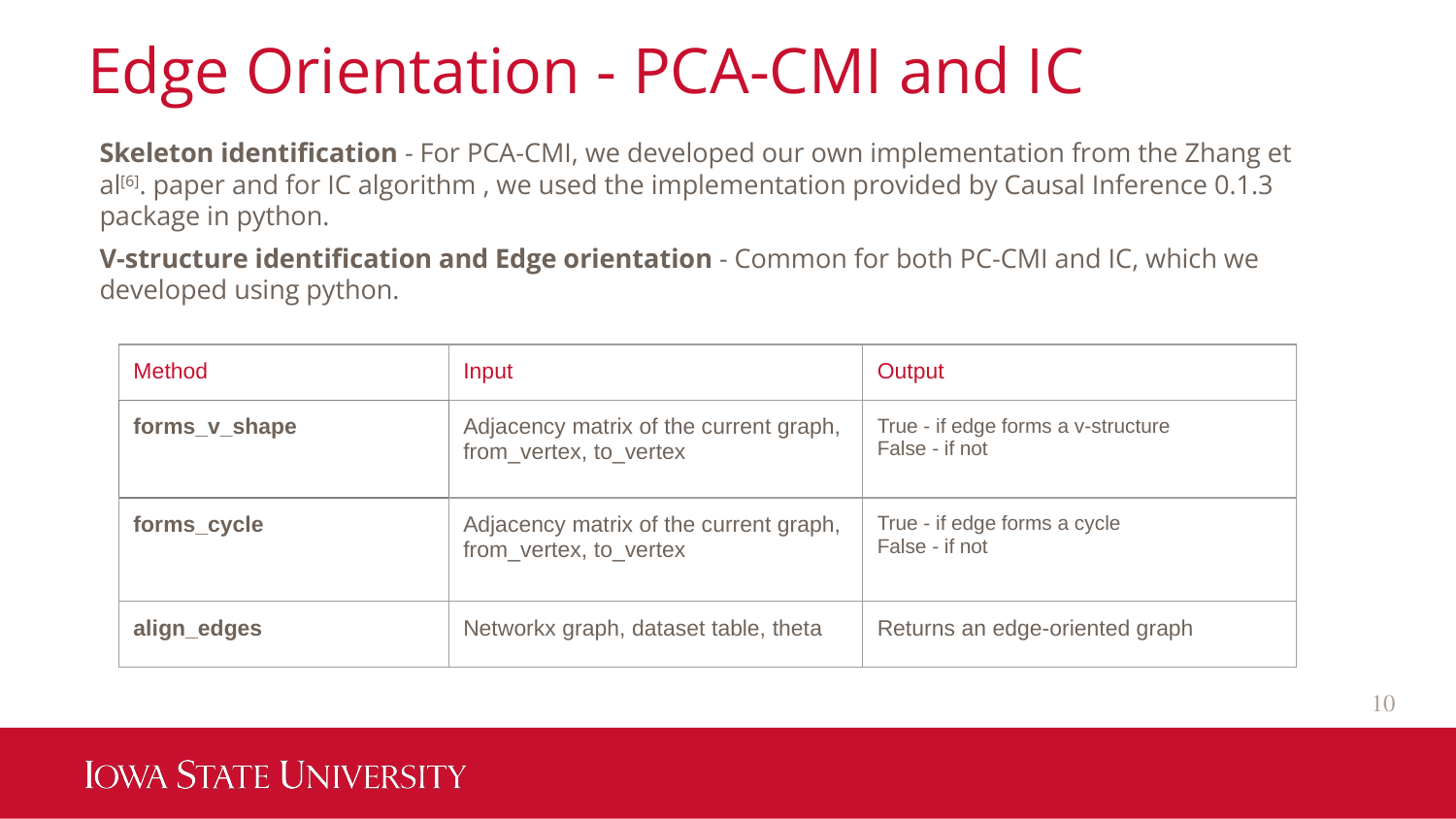

# Edge Orientation - PCA-CMI and IC
Skeleton identification - For PCA-CMI, we developed our own implementation from the Zhang et al[6]. paper and for IC algorithm , we used the implementation provided by Causal Inference 0.1.3 package in python.
V-structure identification and Edge orientation - Common for both PC-CMI and IC, which we developed using python.

| Method | Input | Output |
| --- | --- | --- |
| forms\_v\_shape | Adjacency matrix of the current graph, from\_vertex, to\_vertex | True - if edge forms a v-structure False - if not |
| forms\_cycle | Adjacency matrix of the current graph, from\_vertex, to\_vertex | True - if edge forms a cycle False - if not |
| align\_edges | Networkx graph, dataset table, theta | Returns an edge-oriented graph |
10